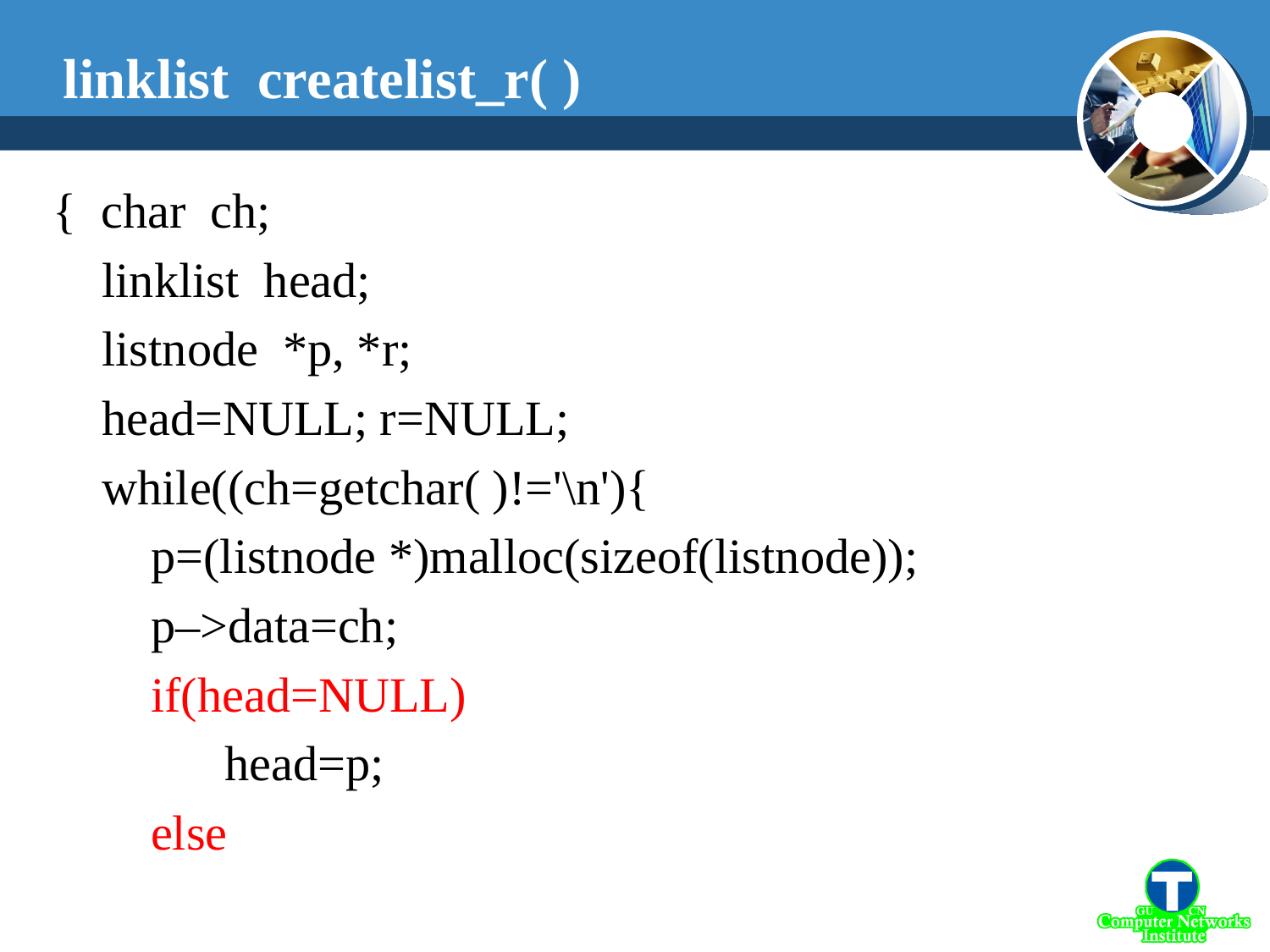

linklist  createlist_r( )

{  char  ch;
    linklist  head;
    listnode  *p, *r;
    head=NULL; r=NULL;
    while((ch=getchar( )!='\n'){
        p=(listnode *)malloc(sizeof(listnode));
        p–>data=ch;
        if(head=NULL)
              head=p;
        else